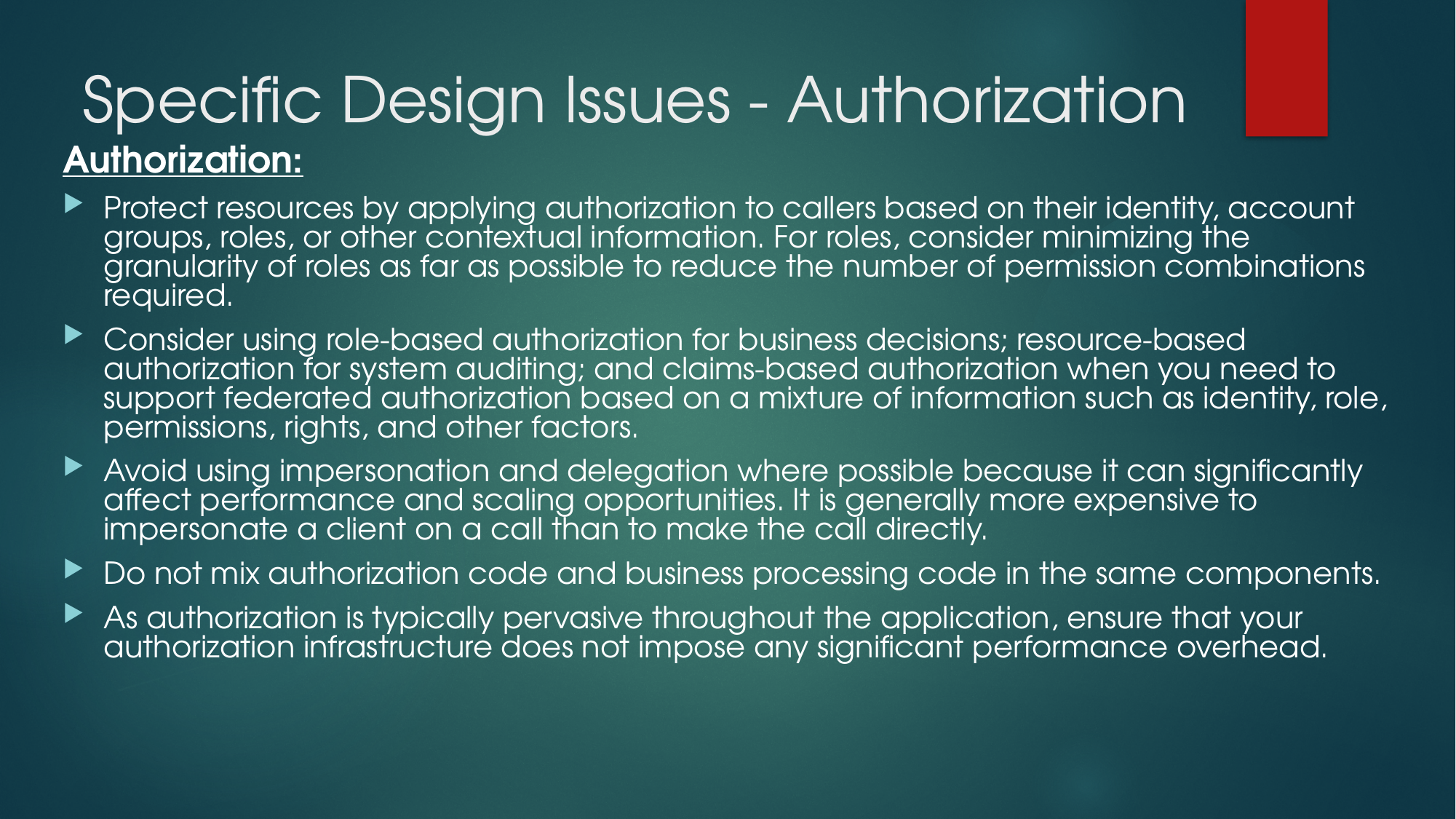

# Specific Design Issues - Authorization
Authorization:
Protect resources by applying authorization to callers based on their identity, account groups, roles, or other contextual information. For roles, consider minimizing the granularity of roles as far as possible to reduce the number of permission combinations required.
Consider using role-based authorization for business decisions; resource-based authorization for system auditing; and claims-based authorization when you need to support federated authorization based on a mixture of information such as identity, role, permissions, rights, and other factors.
Avoid using impersonation and delegation where possible because it can significantly affect performance and scaling opportunities. It is generally more expensive to impersonate a client on a call than to make the call directly.
Do not mix authorization code and business processing code in the same components.
As authorization is typically pervasive throughout the application, ensure that your authorization infrastructure does not impose any significant performance overhead.